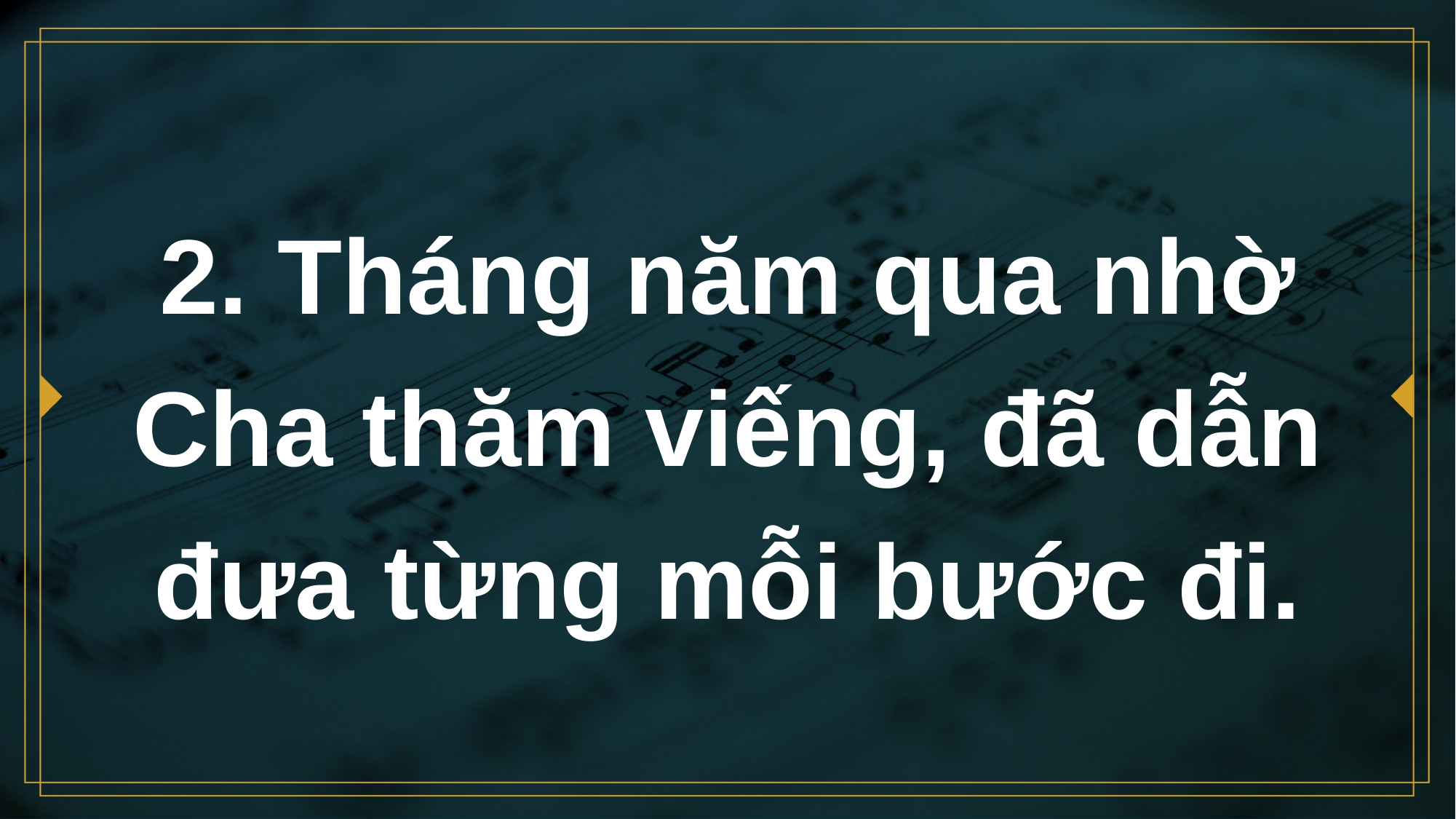

# 2. Tháng năm qua nhờ Cha thăm viếng, đã dẫn đưa từng mỗi bước đi.